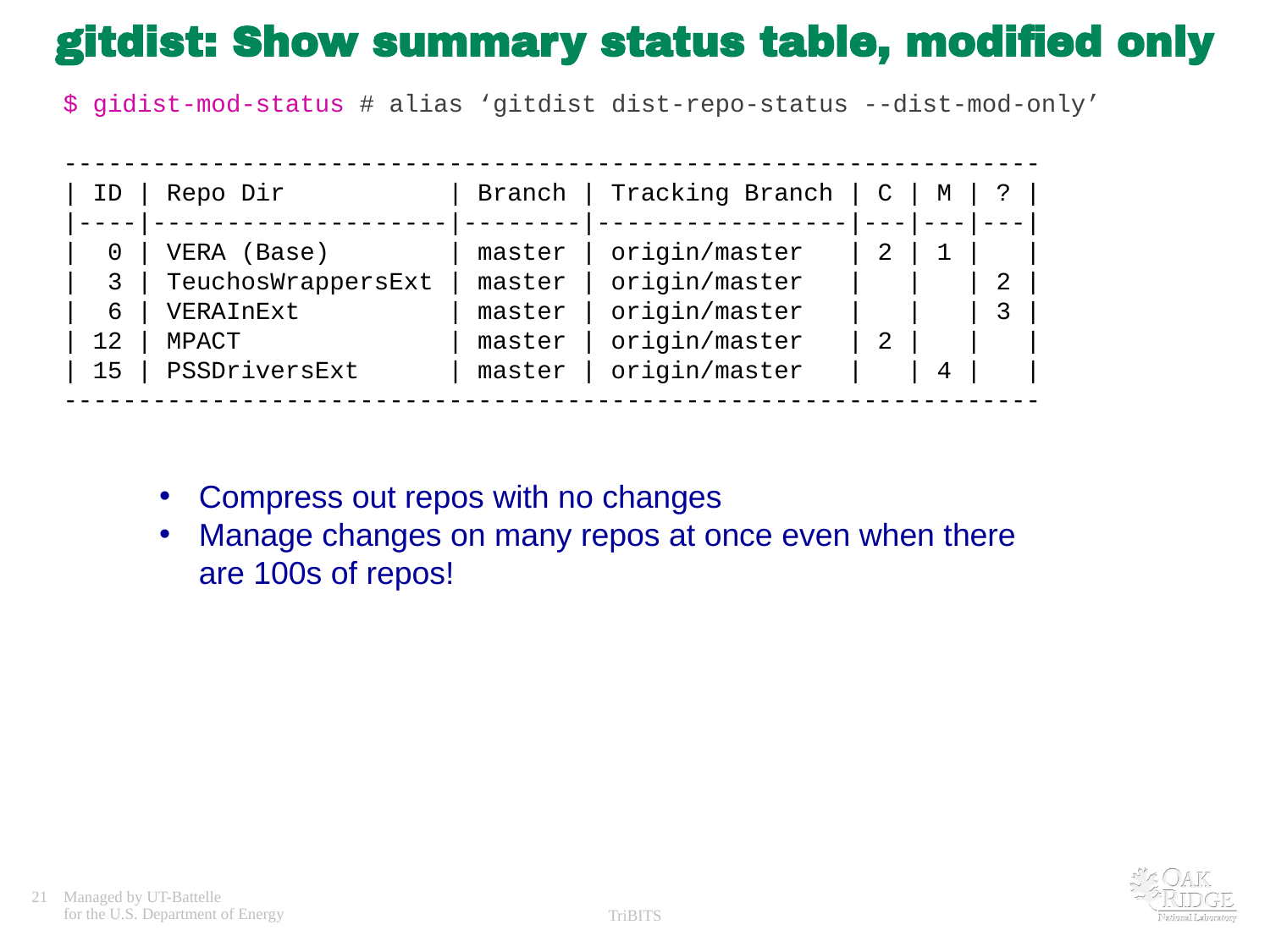

# gitdist: Show summary status table, modified only
$ gidist-mod-status # alias ‘gitdist dist-repo-status --dist-mod-only’

------------------------------------------------------------------
| ID | Repo Dir           | Branch | Tracking Branch | C | M | ? |
|----|--------------------|--------|-----------------|---|---|---|
|  0 | VERA (Base)        | master | origin/master   | 2 | 1 |   |
|  3 | TeuchosWrappersExt | master | origin/master   |   |   | 2 |
|  6 | VERAInExt          | master | origin/master   |   |   | 3 |
| 12 | MPACT              | master | origin/master   | 2 |   |   |
| 15 | PSSDriversExt      | master | origin/master   |   | 4 |   |
------------------------------------------------------------------
Compress out repos with no changes
Manage changes on many repos at once even when there are 100s of repos!